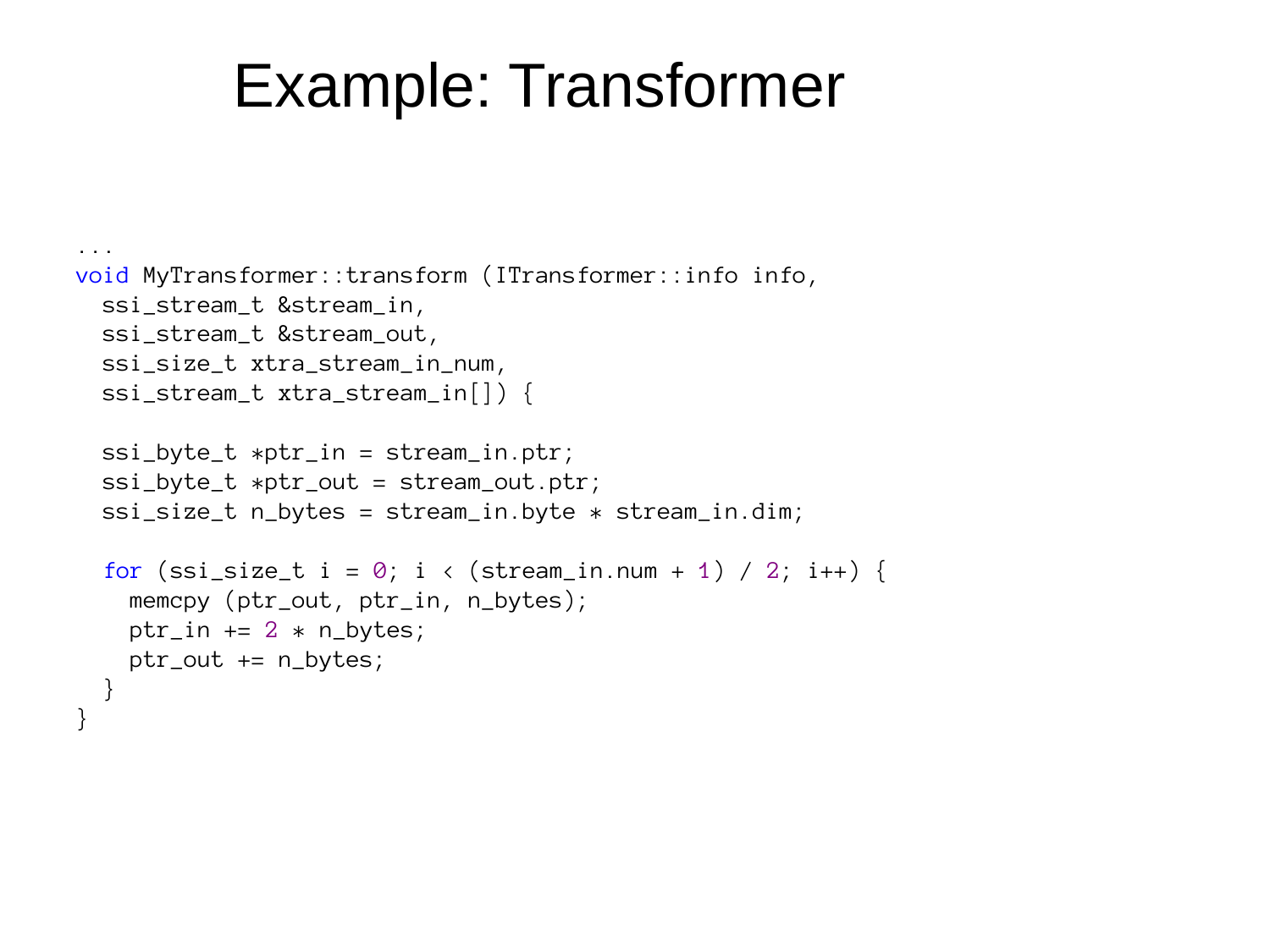

# Example: Transformer
...
void MyTransformer::transform (ITransformer::info info,
  ssi_stream_t &stream_in,
  ssi_stream_t &stream_out,
  ssi_size_t xtra_stream_in_num,
  ssi_stream_t xtra_stream_in[]) {
  ssi_byte_t *ptr_in = stream_in.ptr;
  ssi_byte_t *ptr_out = stream_out.ptr;
  ssi_size_t n_bytes = stream_in.byte * stream_in.dim;
  for (ssi_size_t i = 0; i < (stream_in.num + 1) / 2; i++) {
    memcpy (ptr_out, ptr_in, n_bytes);
    ptr_in += 2 * n_bytes;
    ptr_out += n_bytes;
  }
}